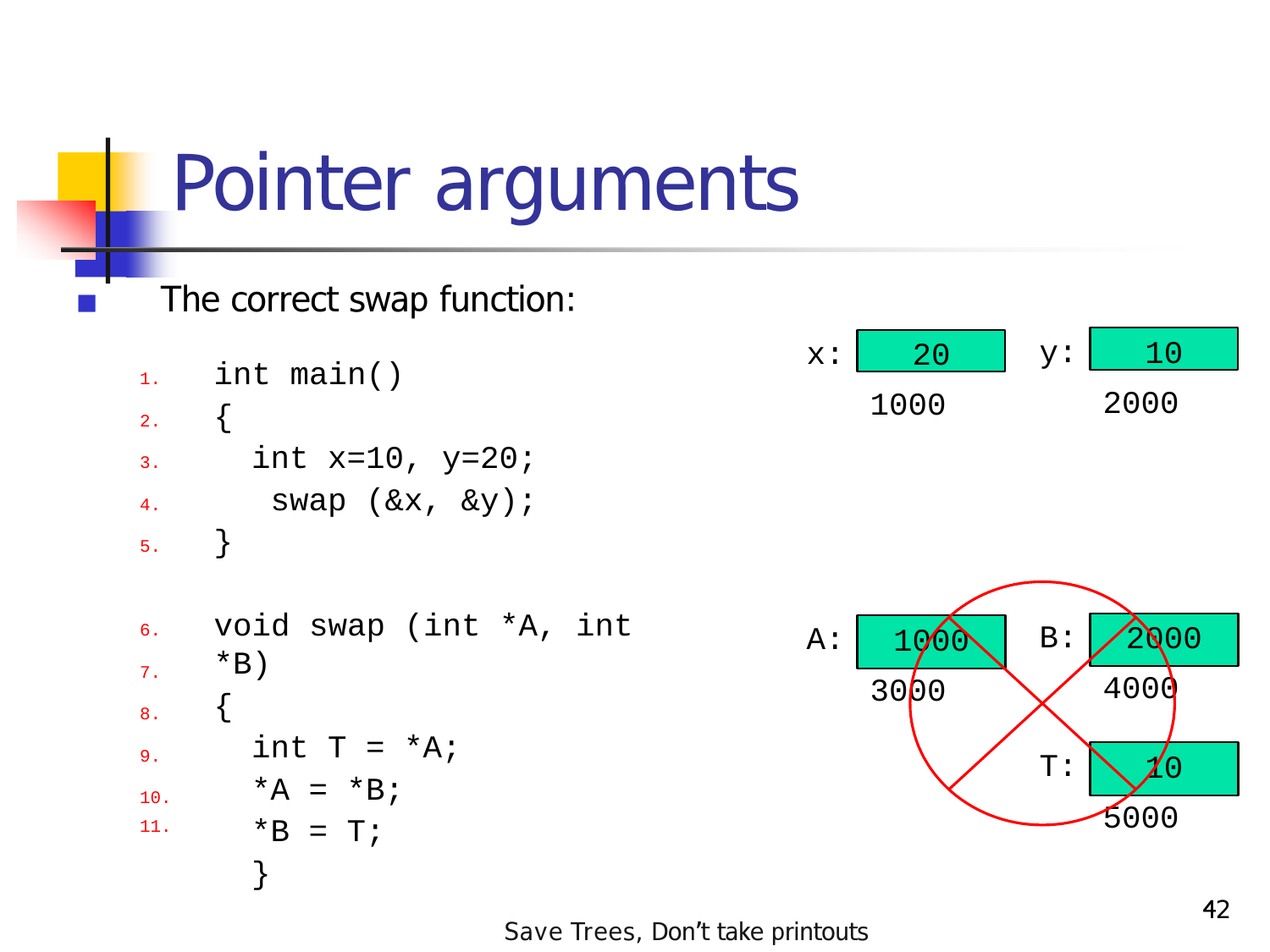

# Pointer arguments
The correct swap function:
10
y:
20
x:
int main()
{
int x=10, y=20;  swap (&x, &y);
}
1.
2000
1000
2.
3.
4.
5.

void swap (int *A, int *B)
{
int T = *A;
*A = *B;
*B = T;
}

B:
2000

A:
6.
1000
7.
4000
3000
8.

9.
T:
10
10.
5000
11.
42
Save Trees, Don’t take printouts